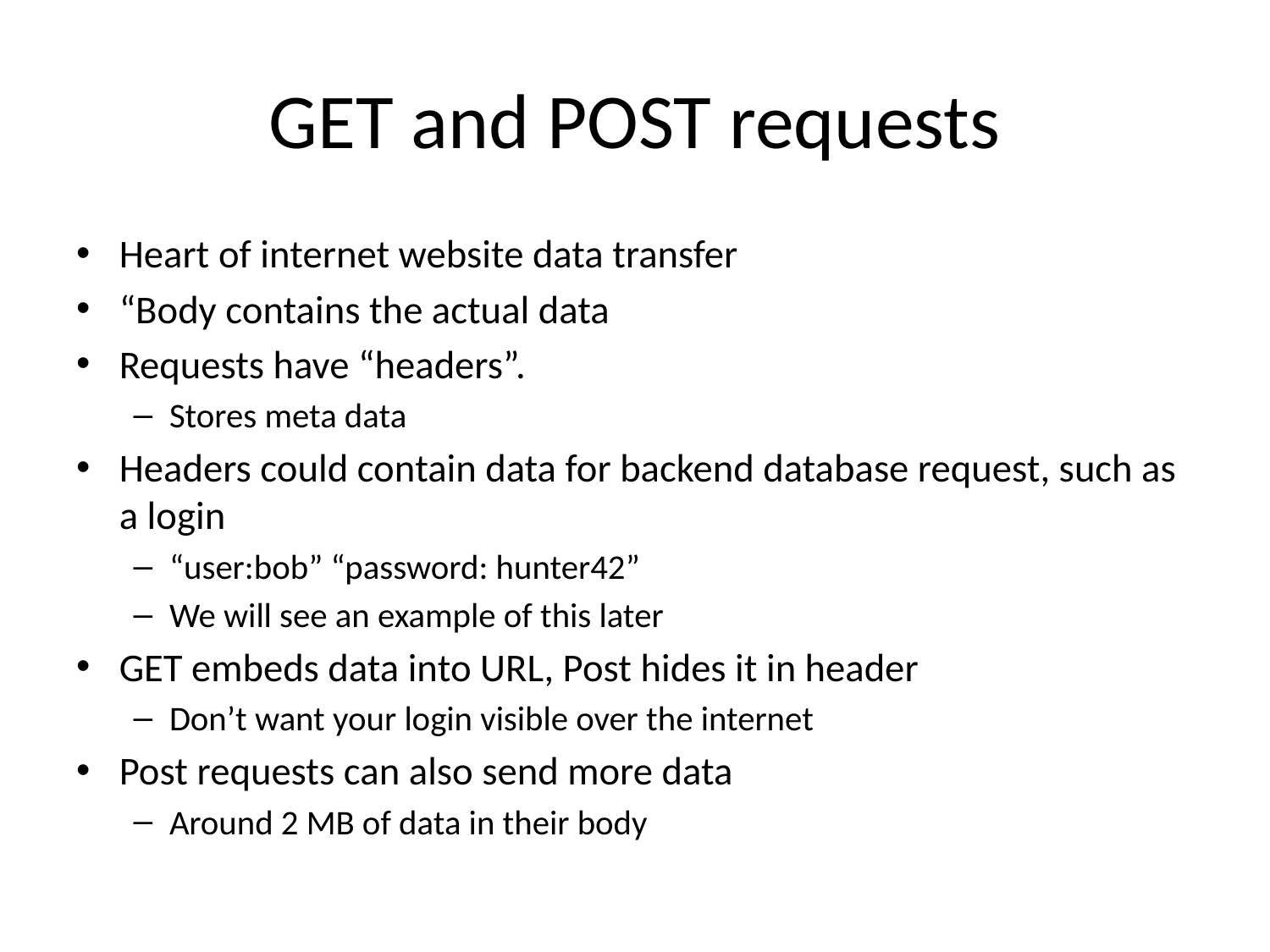

# GET and POST requests
Heart of internet website data transfer
“Body contains the actual data
Requests have “headers”.
Stores meta data
Headers could contain data for backend database request, such as a login
“user:bob” “password: hunter42”
We will see an example of this later
GET embeds data into URL, Post hides it in header
Don’t want your login visible over the internet
Post requests can also send more data
Around 2 MB of data in their body